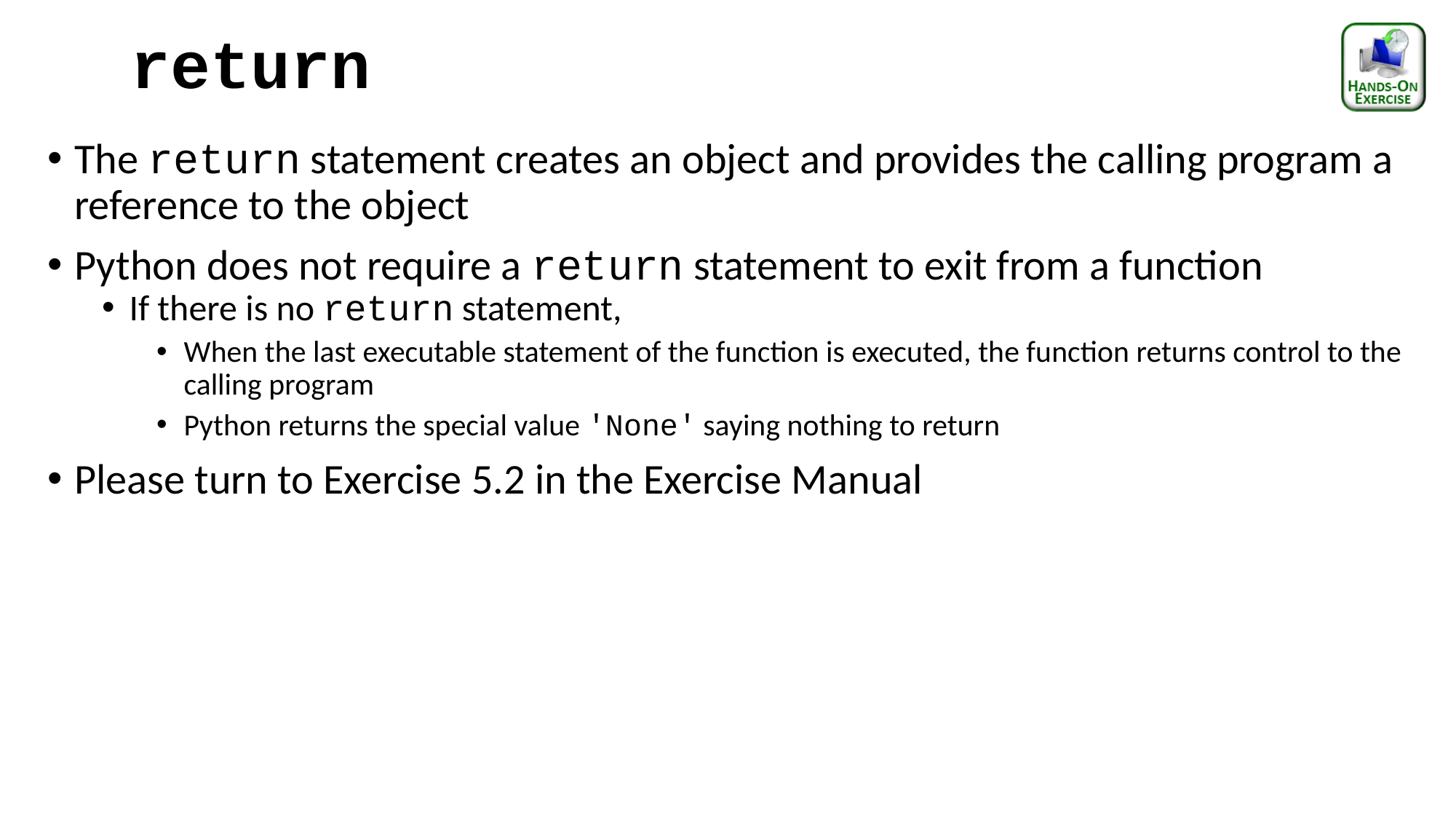

# return
The return statement creates an object and provides the calling program a reference to the object
Python does not require a return statement to exit from a function
If there is no return statement,
When the last executable statement of the function is executed, the function returns control to the calling program
Python returns the special value 'None' saying nothing to return
Please turn to Exercise 5.2 in the Exercise Manual